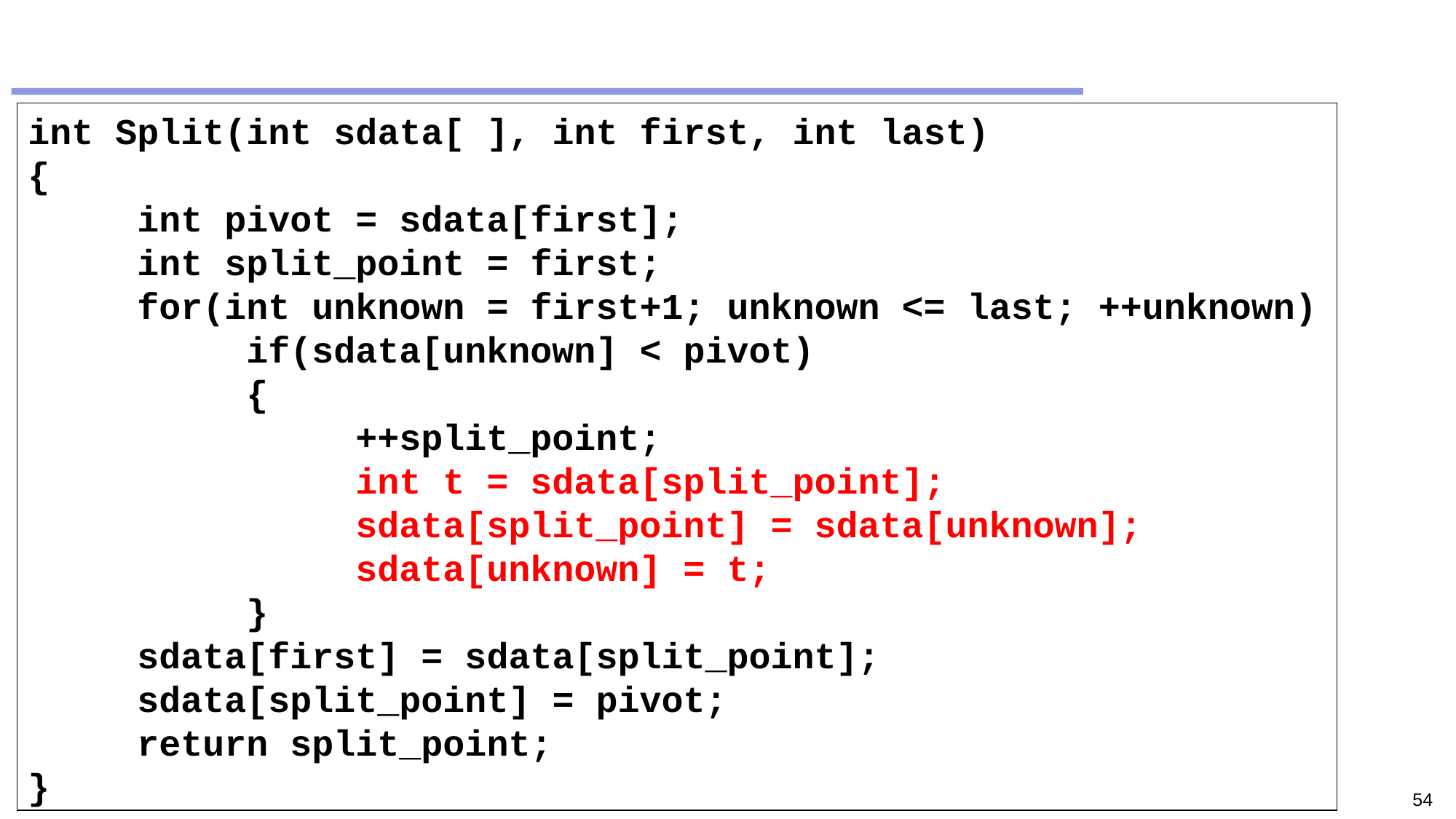

#
int Split(int sdata[ ], int first, int last)
{
	int pivot = sdata[first];
	int split_point = first;
	for(int unknown = first+1; unknown <= last; ++unknown)
		if(sdata[unknown] < pivot)
		{
			++split_point;
			int t = sdata[split_point];
			sdata[split_point] = sdata[unknown];
			sdata[unknown] = t;
		}
	sdata[first] = sdata[split_point];
	sdata[split_point] = pivot;
	return split_point;
}
54